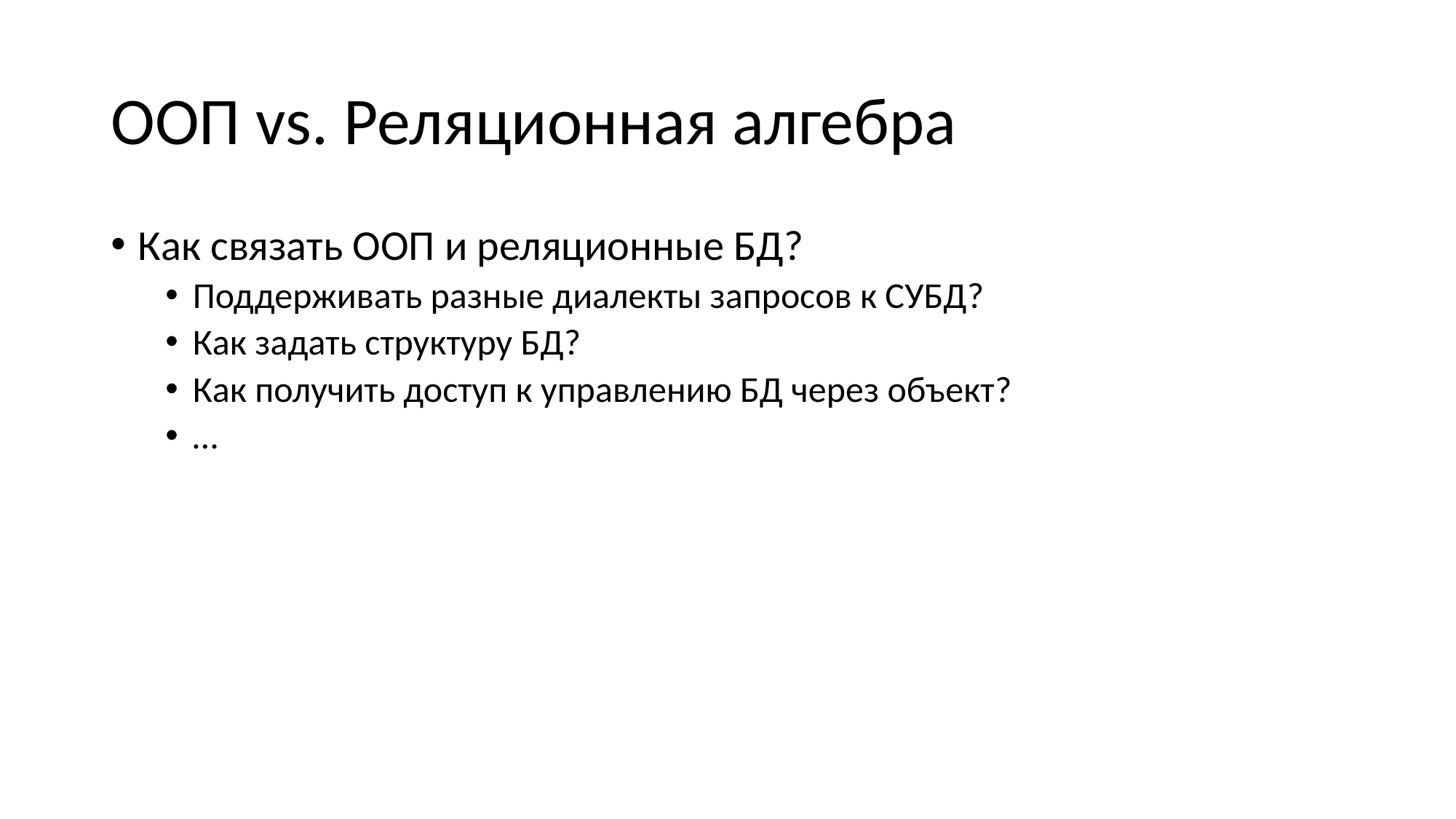

# ООП vs. Реляционная алгебра
Как связать ООП и реляционные БД?
Поддерживать разные диалекты запросов к СУБД?
Как задать структуру БД?
Как получить доступ к управлению БД через объект?
…